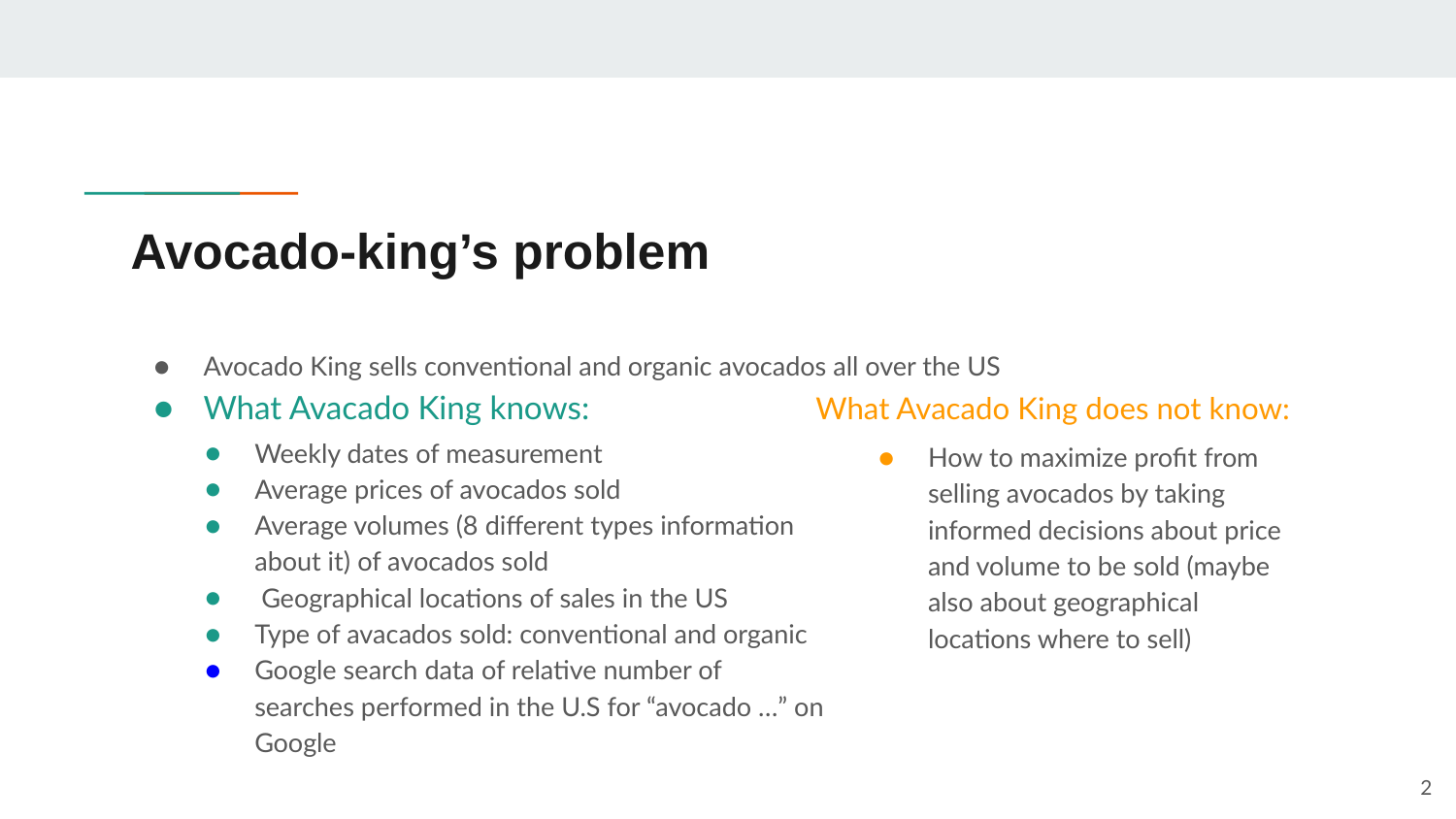

# Avocado-king’s problem
Avocado King sells conventional and organic avocados all over the US
What Avacado King knows:                                 What Avacado King does not know:

Weekly dates of measurement
Average prices of avocados sold
Average volumes (8 different types information about it) of avocados sold
 Geographical locations of sales in the US
Type of avacados sold: conventional and organic
Google search data of relative number of searches performed in the U.S for “avocado …” on Google
How to maximize profit from selling avocados by taking informed decisions about price and volume to be sold (maybe also about geographical locations where to sell)
2